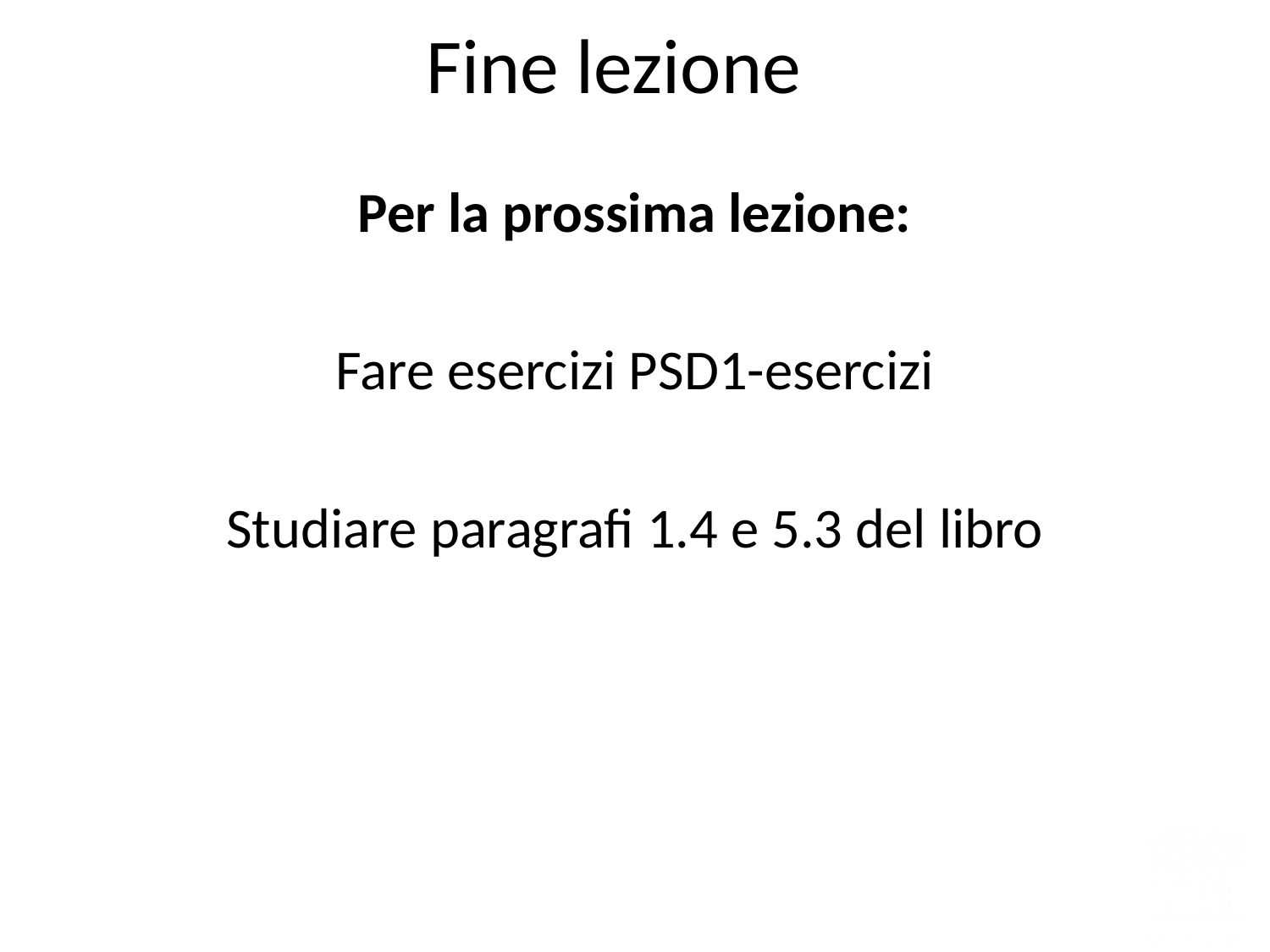

Fine lezione

Per la prossima lezione:

Fare esercizi PSD1-esercizi

Studiare paragrafi 1.4 e 5.3 del libro